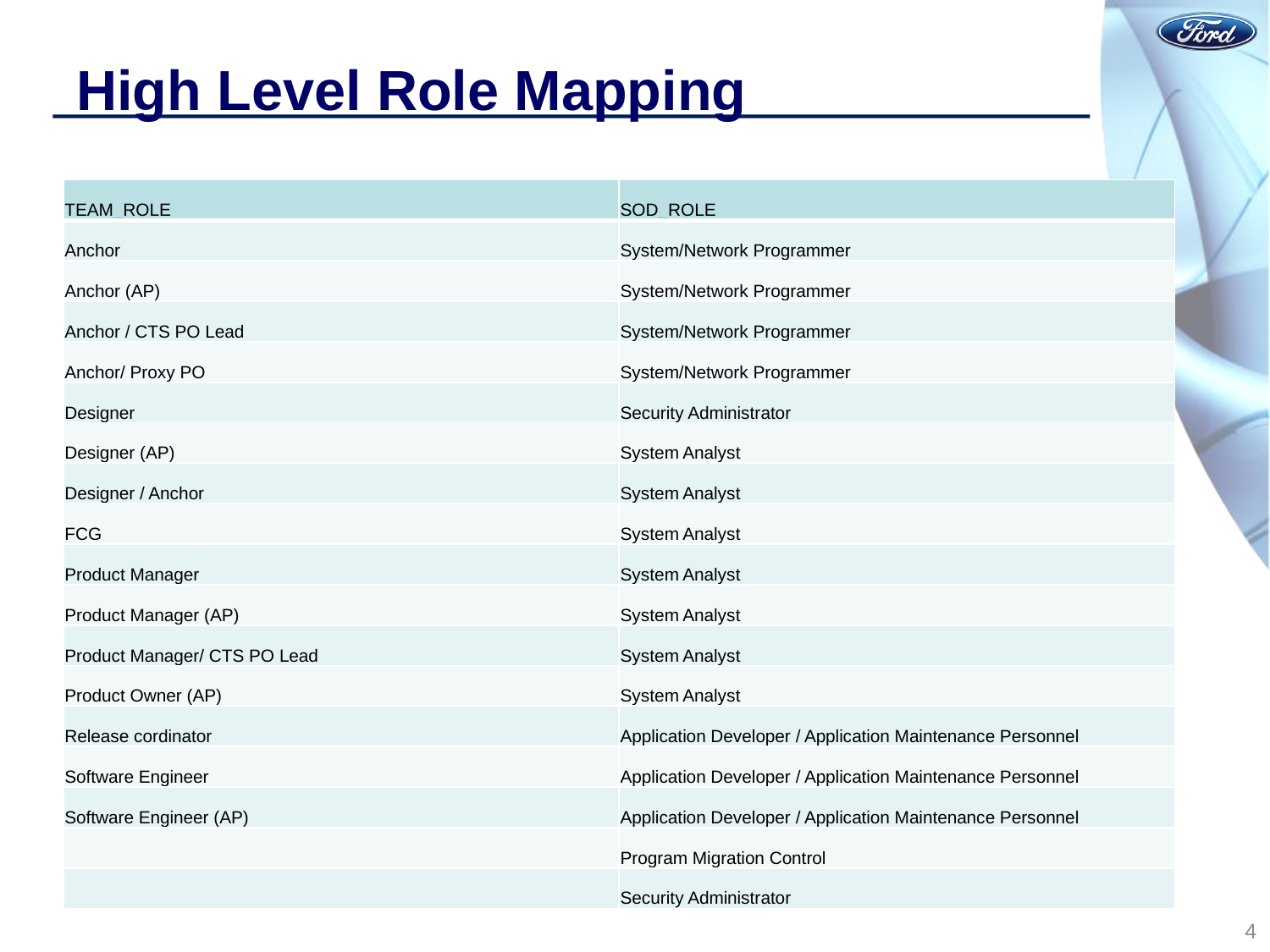

# High Level Role Mapping
| TEAM\_ROLE | SOD\_ROLE |
| --- | --- |
| Anchor | System/Network Programmer |
| Anchor (AP) | System/Network Programmer |
| Anchor / CTS PO Lead | System/Network Programmer |
| Anchor/ Proxy PO | System/Network Programmer |
| Designer | Security Administrator |
| Designer (AP) | System Analyst |
| Designer / Anchor | System Analyst |
| FCG | System Analyst |
| Product Manager | System Analyst |
| Product Manager (AP) | System Analyst |
| Product Manager/ CTS PO Lead | System Analyst |
| Product Owner (AP) | System Analyst |
| Release cordinator | Application Developer / Application Maintenance Personnel |
| Software Engineer | Application Developer / Application Maintenance Personnel |
| Software Engineer (AP) | Application Developer / Application Maintenance Personnel |
|  | Program Migration Control |
|  | Security Administrator |
4